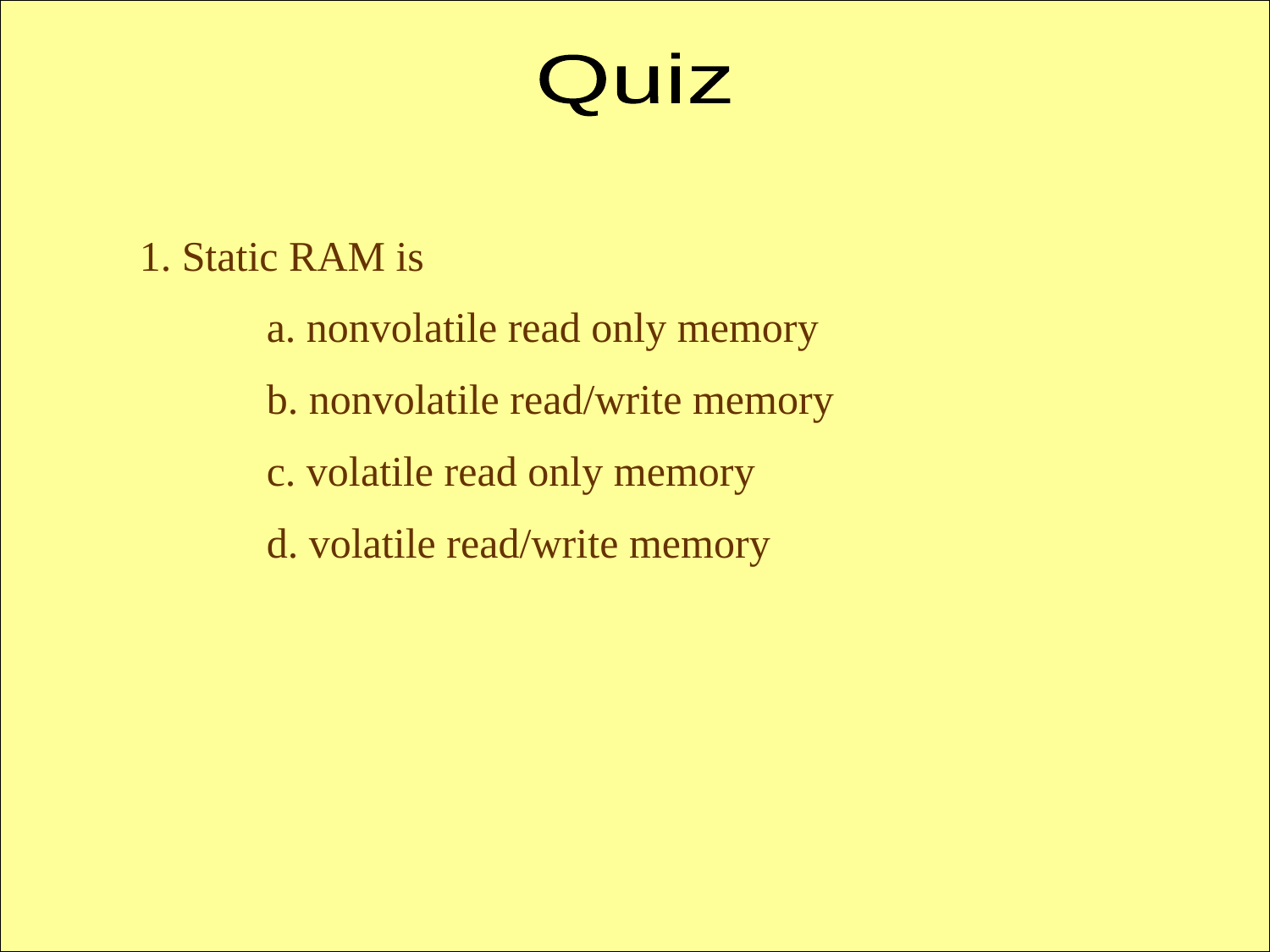

Quiz
1. Static RAM is
	a. nonvolatile read only memory
	b. nonvolatile read/write memory
	c. volatile read only memory
	d. volatile read/write memory